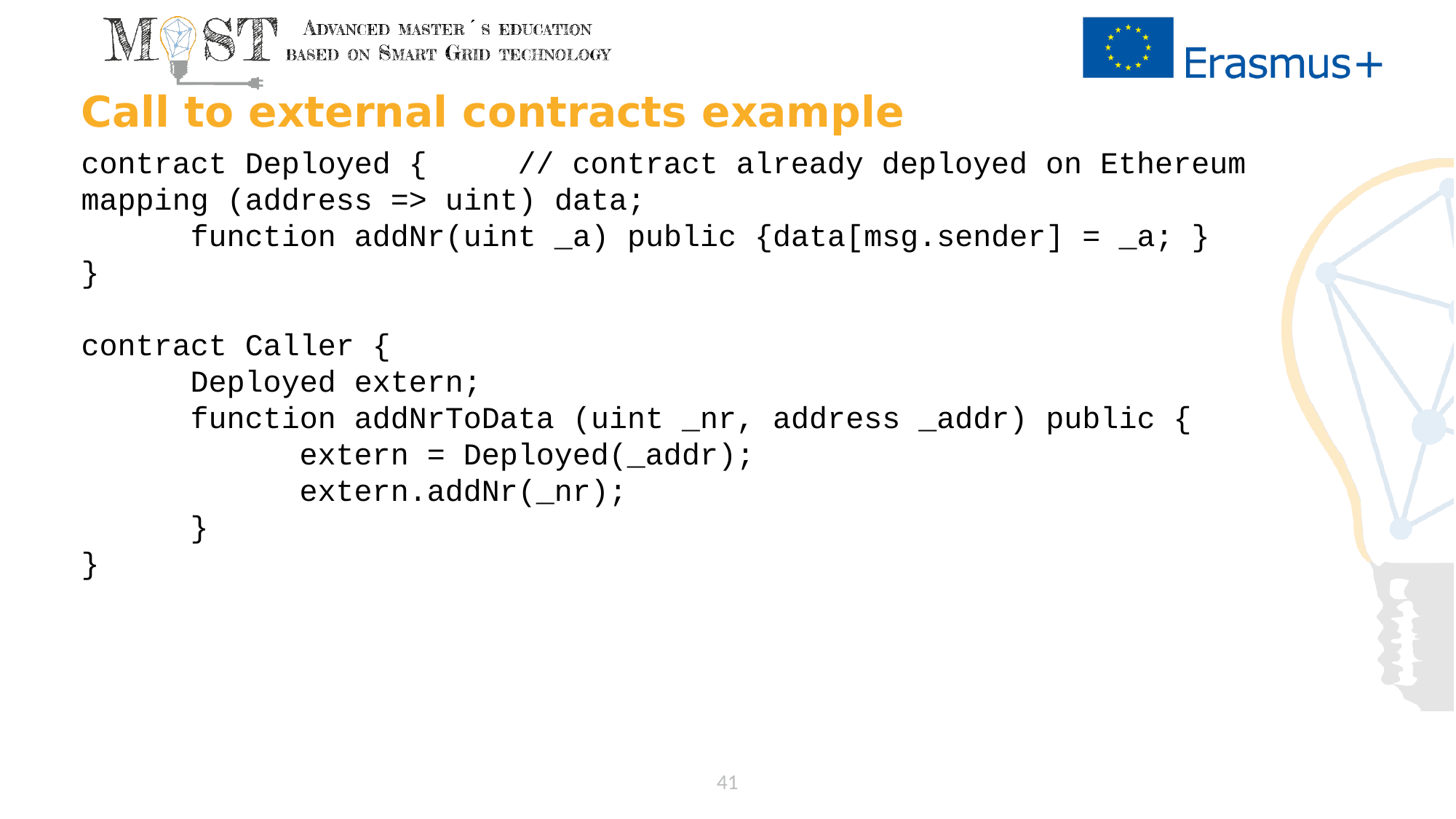

# Call to external contracts example
contract Deployed {	// contract already deployed on Ethereum 	mapping (address => uint) data;
	function addNr(uint _a) public {data[msg.sender] = _a; }
}

contract Caller {
	Deployed extern;
	function addNrToData (uint _nr, address _addr) public {
		extern = Deployed(_addr);
		extern.addNr(_nr);
	}
}
41